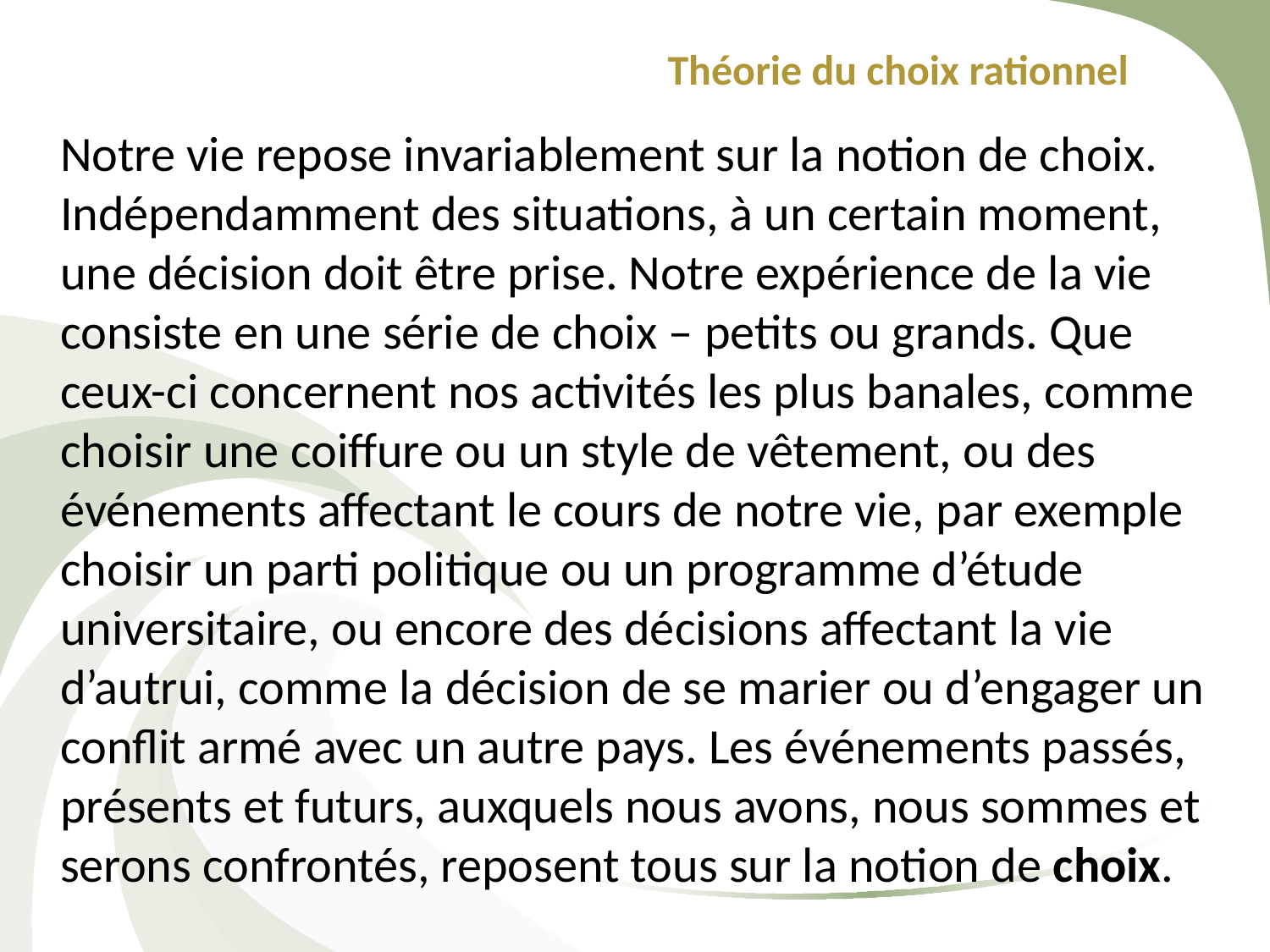

Théorie du choix rationnel
Notre vie repose invariablement sur la notion de choix. Indépendamment des situations, à un certain moment, une décision doit être prise. Notre expérience de la vie consiste en une série de choix – petits ou grands. Que ceux-ci concernent nos activités les plus banales, comme choisir une coiffure ou un style de vêtement, ou des événements affectant le cours de notre vie, par exemple choisir un parti politique ou un programme d’étude universitaire, ou encore des décisions affectant la vie d’autrui, comme la décision de se marier ou d’engager un conflit armé avec un autre pays. Les événements passés, présents et futurs, auxquels nous avons, nous sommes et serons confrontés, reposent tous sur la notion de choix.